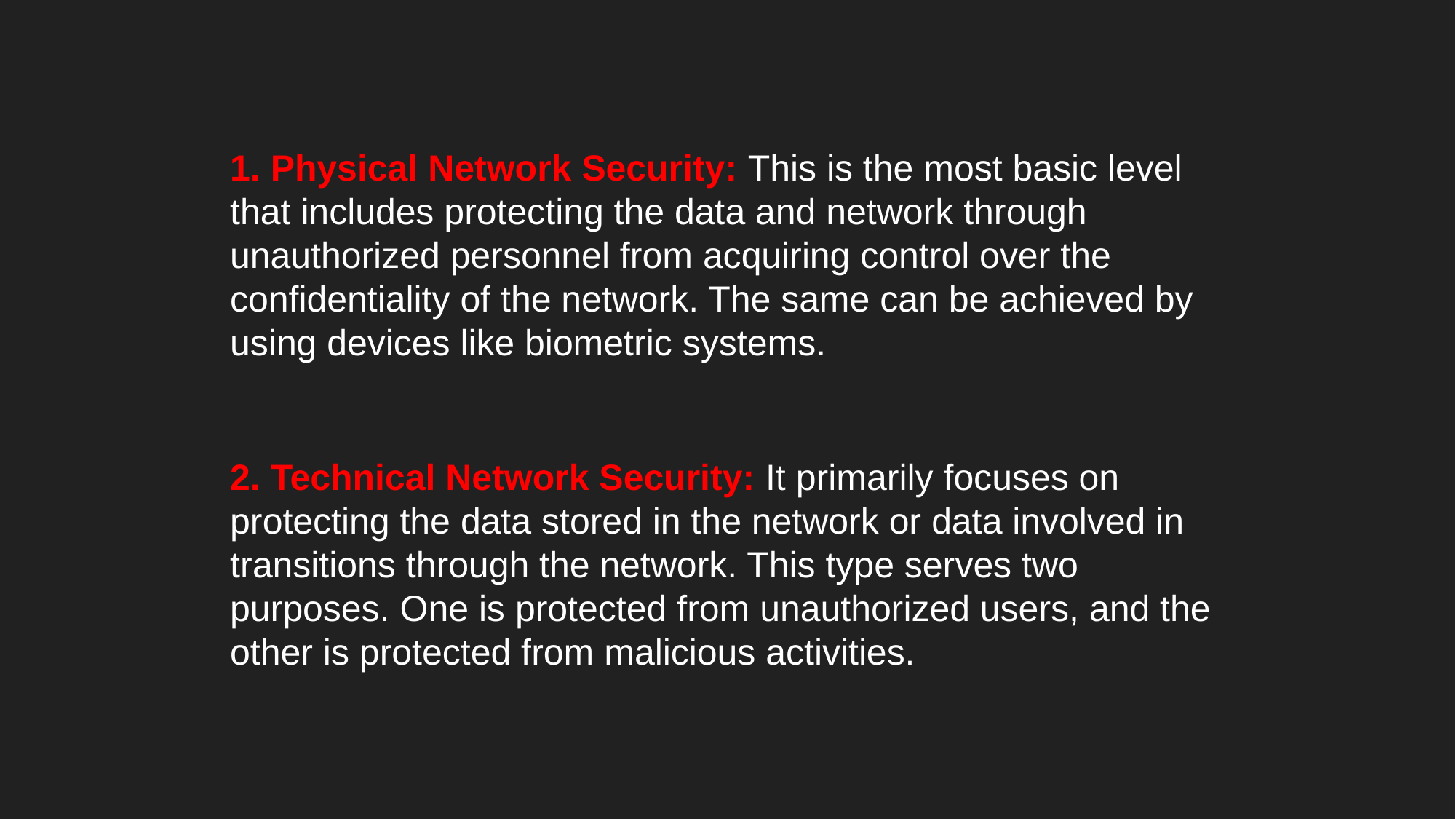

1. Physical Network Security: This is the most basic level that includes protecting the data and network through unauthorized personnel from acquiring control over the confidentiality of the network. The same can be achieved by using devices like biometric systems.
2. Technical Network Security: It primarily focuses on protecting the data stored in the network or data involved in transitions through the network. This type serves two purposes. One is protected from unauthorized users, and the other is protected from malicious activities.